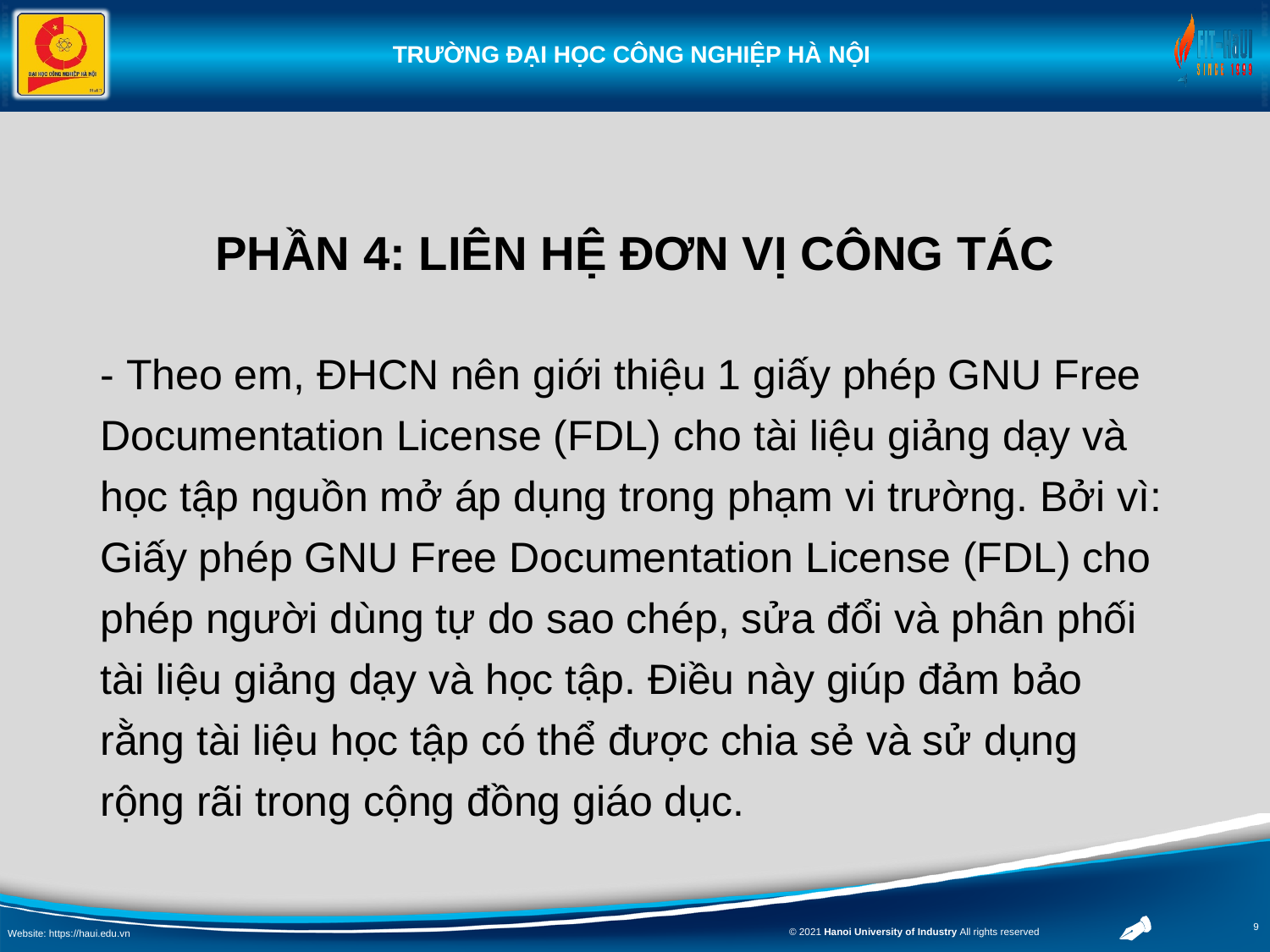

# Phần 4: Liên hệ đơn vị công tác
- Theo em, ĐHCN nên giới thiệu 1 giấy phép GNU Free Documentation License (FDL) cho tài liệu giảng dạy và học tập nguồn mở áp dụng trong phạm vi trường. Bởi vì: Giấy phép GNU Free Documentation License (FDL) cho phép người dùng tự do sao chép, sửa đổi và phân phối tài liệu giảng dạy và học tập. Điều này giúp đảm bảo rằng tài liệu học tập có thể được chia sẻ và sử dụng rộng rãi trong cộng đồng giáo dục.